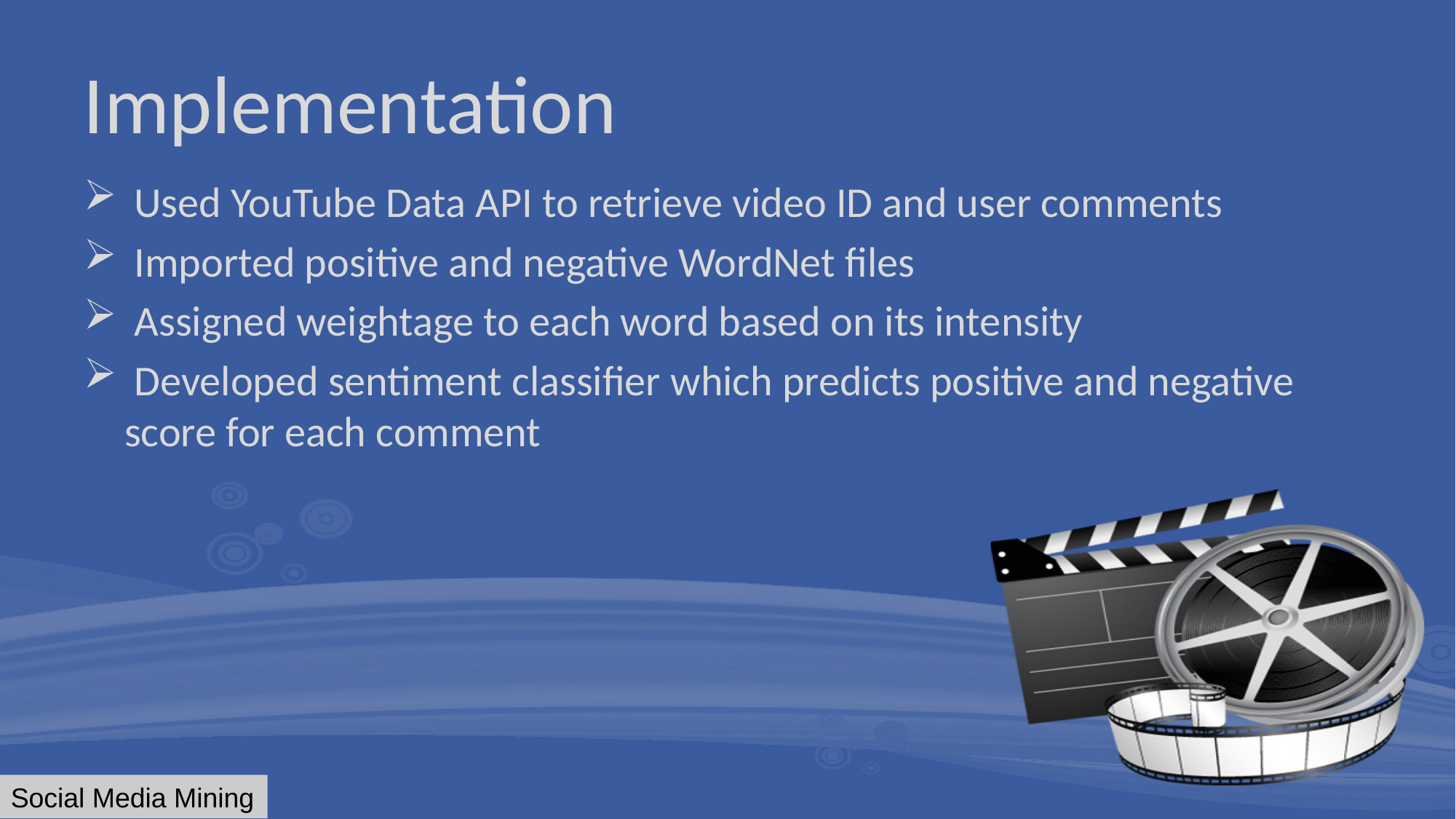

# Implementation
 Used YouTube Data API to retrieve video ID and user comments
 Imported positive and negative WordNet files
 Assigned weightage to each word based on its intensity
 Developed sentiment classifier which predicts positive and negative       score for each comment

Social Media Mining